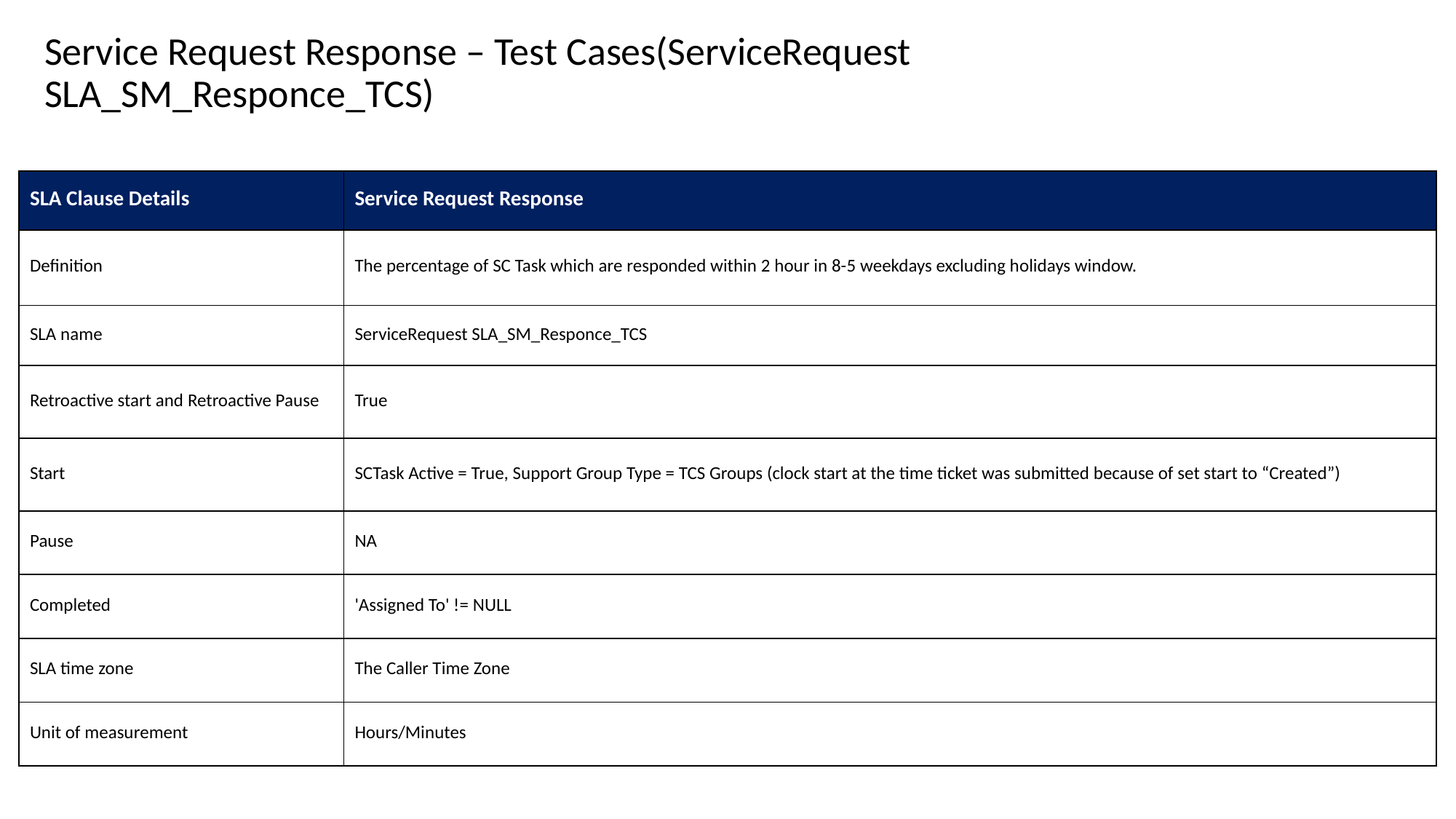

# Service Request Response – Test Cases(ServiceRequest SLA_SM_Responce_TCS)
| SLA Clause Details | Service Request Response |
| --- | --- |
| Definition | The percentage of SC Task which are responded within 2 hour in 8-5 weekdays excluding holidays window. |
| SLA name | ServiceRequest SLA\_SM\_Responce\_TCS |
| Retroactive start and Retroactive Pause | True |
| Start | SCTask Active = True, Support Group Type = TCS Groups (clock start at the time ticket was submitted because of set start to “Created”) |
| Pause | NA |
| Completed | 'Assigned To' != NULL |
| SLA time zone | The Caller Time Zone |
| Unit of measurement | Hours/Minutes |